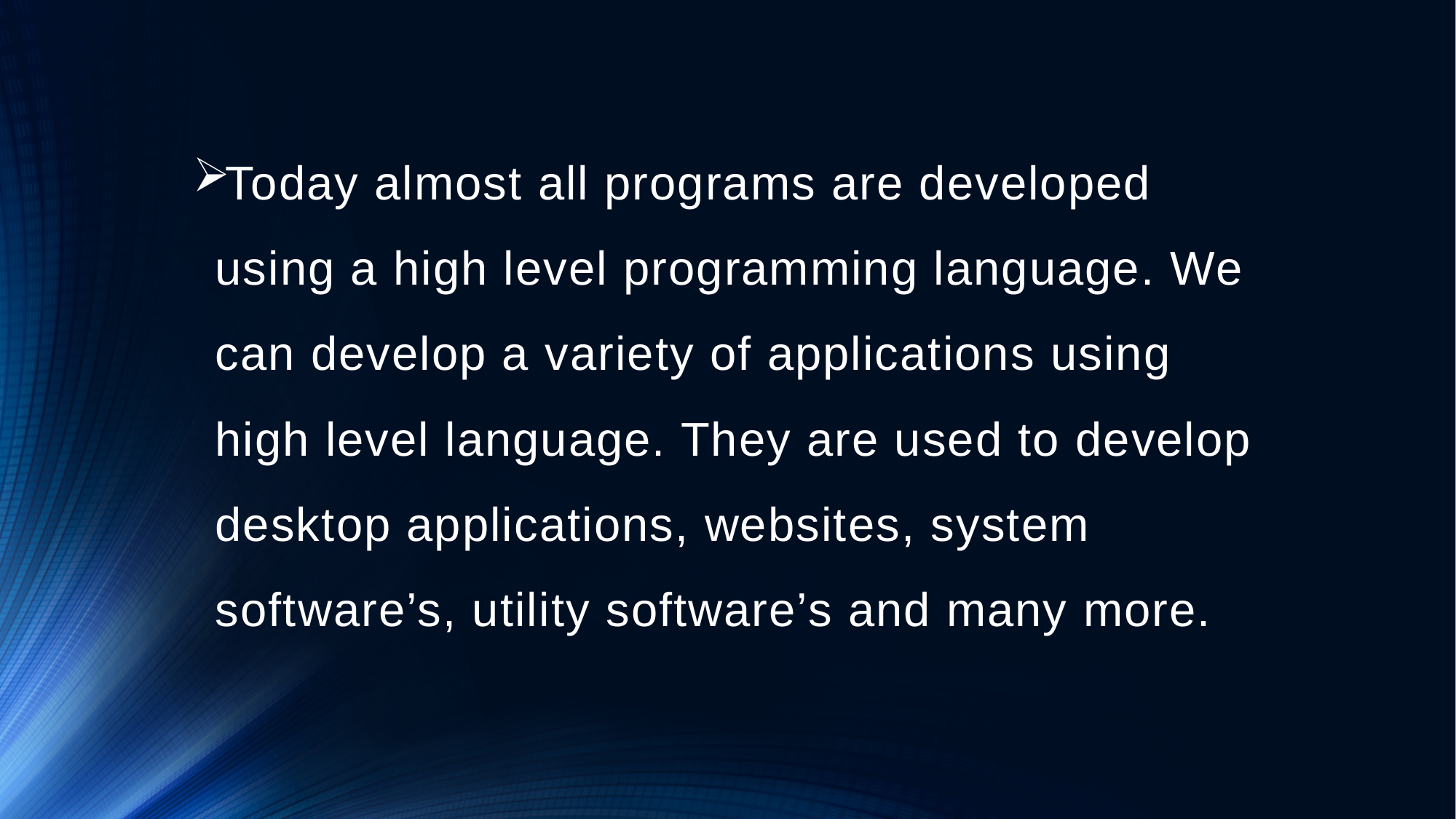

# Today almost all programs are developed using a high level programming language. We can develop a variety of applications using high level language. They are used to develop desktop applications, websites, system software’s, utility software’s and many more.